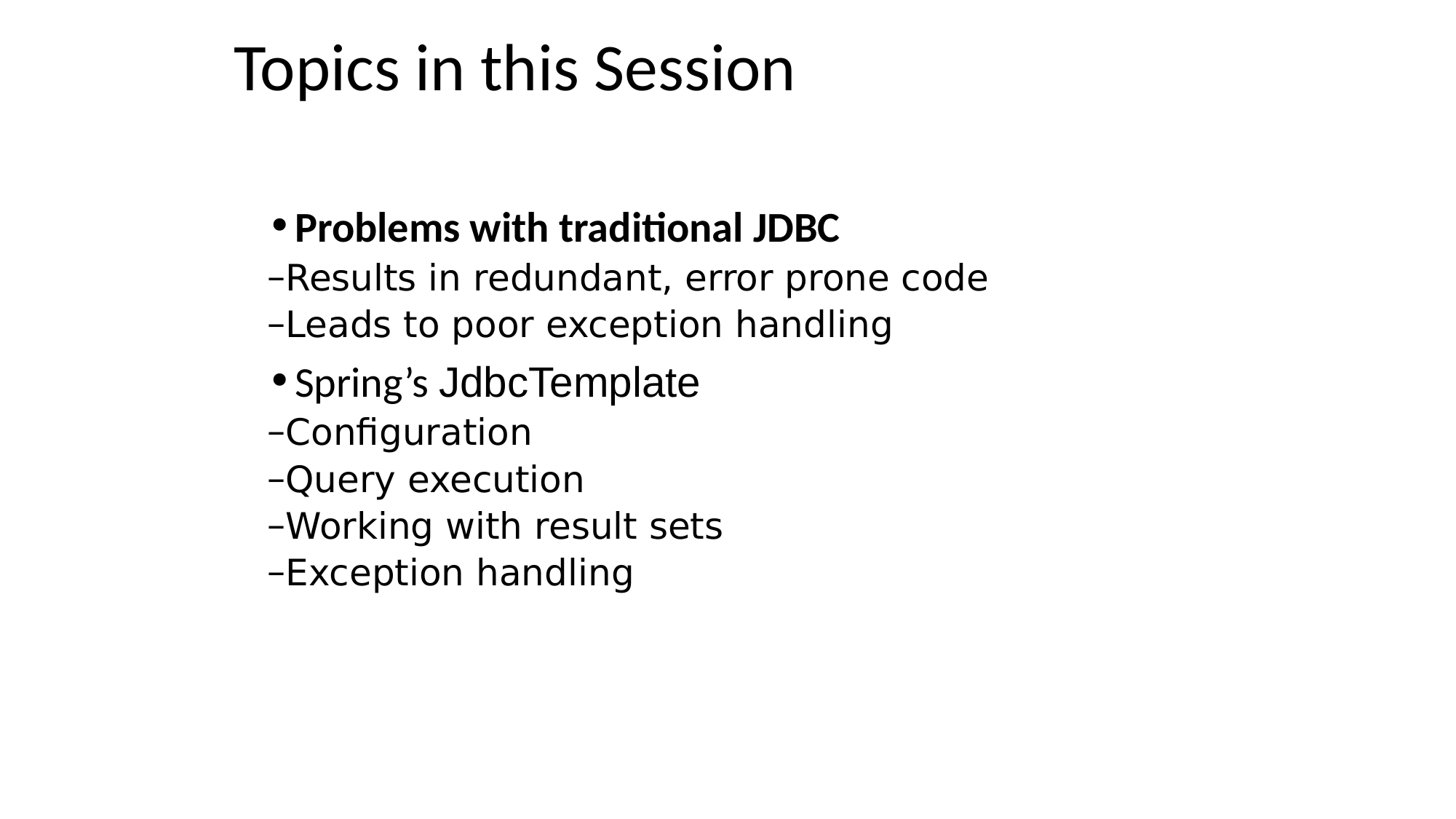

Topics in this Session
Problems with traditional JDBC
Results in redundant, error prone code
Leads to poor exception handling
Spring’s JdbcTemplate
Configuration
Query execution
Working with result sets
Exception handling